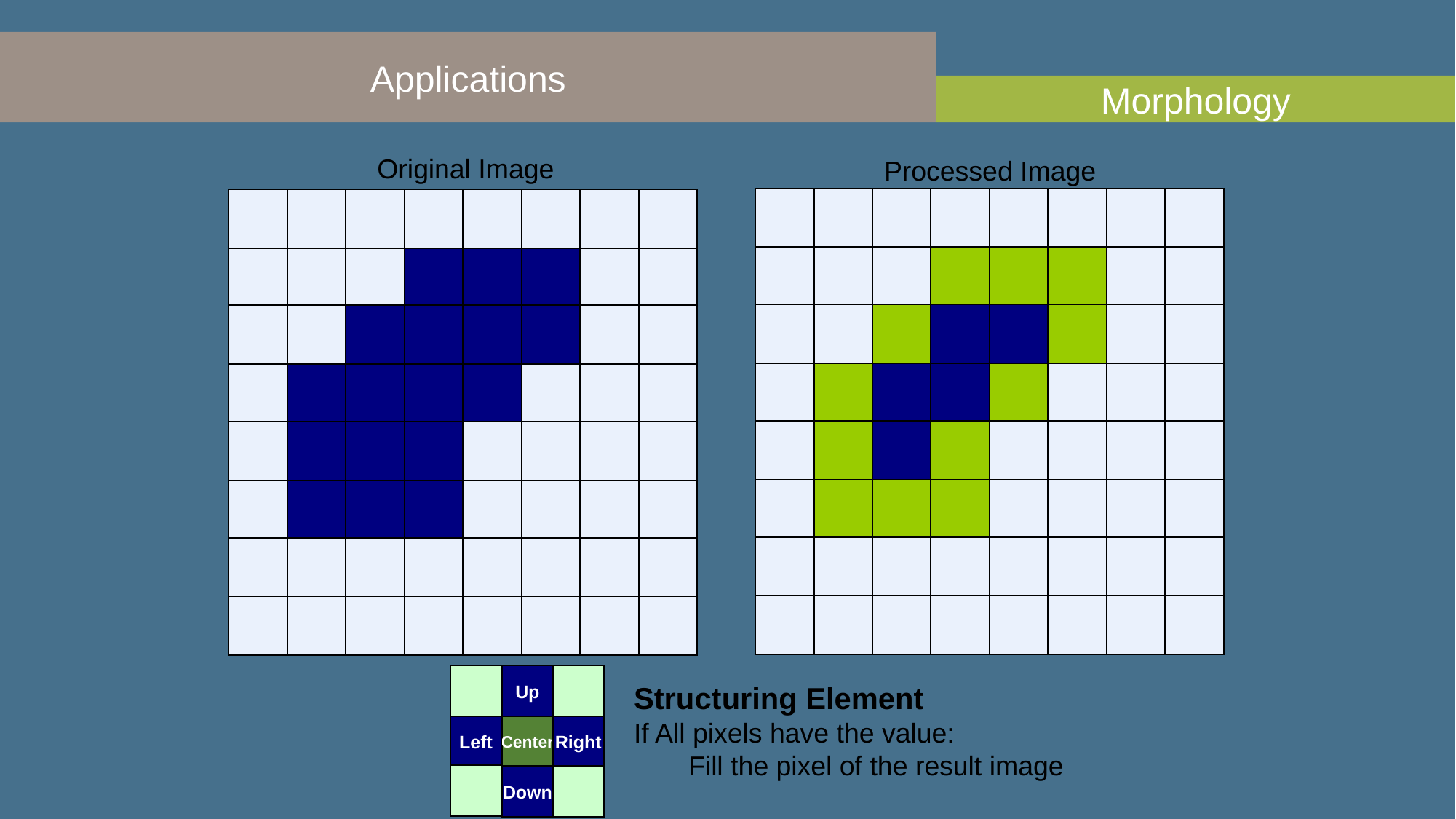

Applications
Morphology
Original Image
Processed Image

Up

Left
Center
Right

Down

Structuring Element
If All pixels have the value:
Fill the pixel of the result image